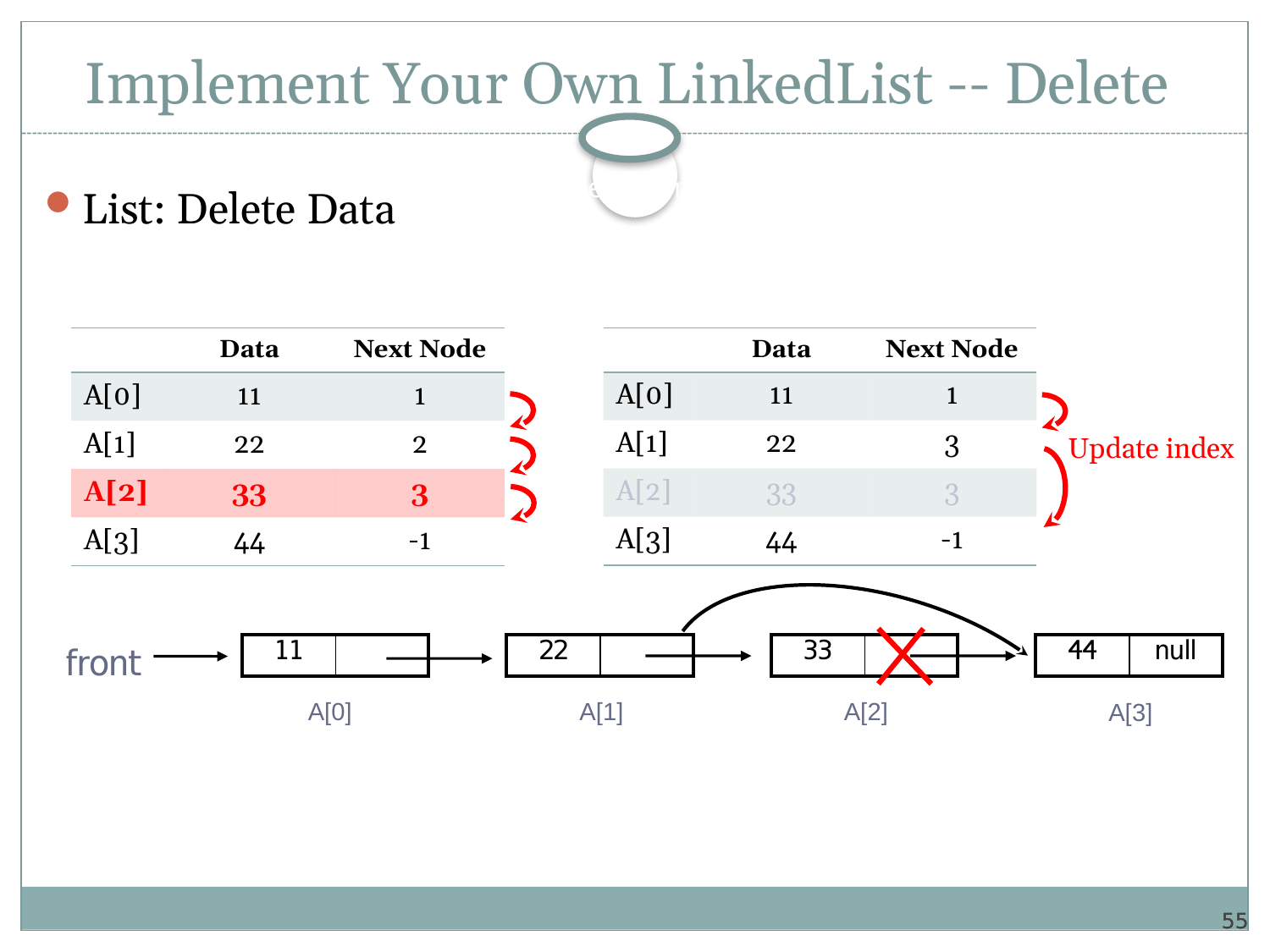

# Implement Your Own LinkedList -- Delete
How do I implement my own Linked List using array (Cont’d)
List: Delete Data
|  | Data | Next Node |
| --- | --- | --- |
| A[0] | 11 | 1 |
| A[1] | 22 | 2 |
| A[2] | 33 | 3 |
| A[3] | 44 | -1 |
|  | Data | Next Node |
| --- | --- | --- |
| A[0] | 11 | 1 |
| A[1] | 22 | 3 |
| A[2] | 33 | 3 |
| A[3] | 44 | -1 |

Update index

front
| 11 |  |
| --- | --- |
| 22 |  |
| --- | --- |
| 33 |  |
| --- | --- |
| 44 | null |
| --- | --- |

A[0]
A[1]
A[2]
A[3]